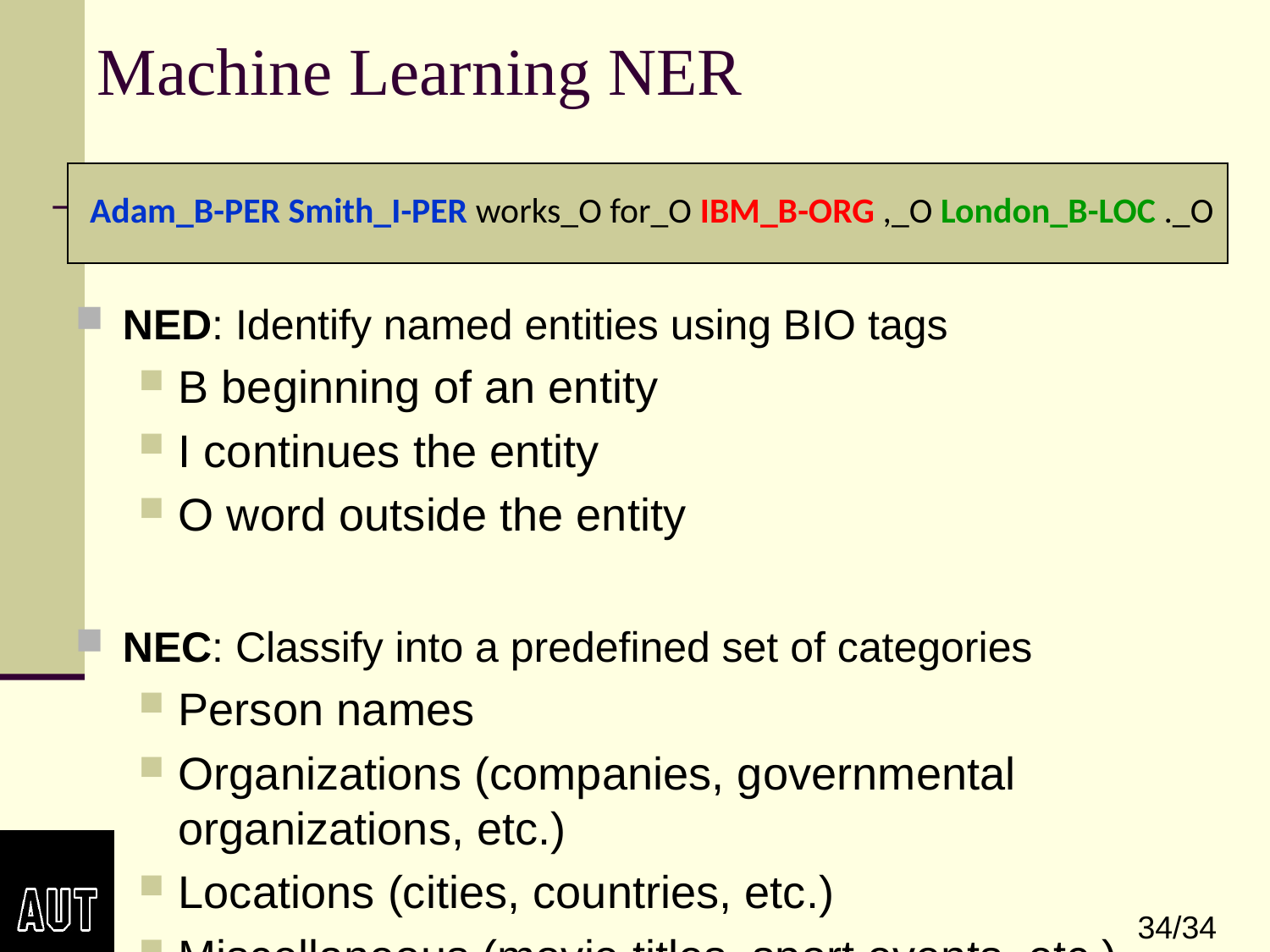

# Machine Learning NER
 Adam_B-PER Smith_I-PER works_O for_O IBM_B-ORG ,_O London_B-LOC ._O
NED: Identify named entities using BIO tags
B beginning of an entity
I continues the entity
O word outside the entity

NEC: Classify into a predefined set of categories
Person names
Organizations (companies, governmental organizations, etc.)
Locations (cities, countries, etc.)
Miscellaneous (movie titles, sport events, etc.)